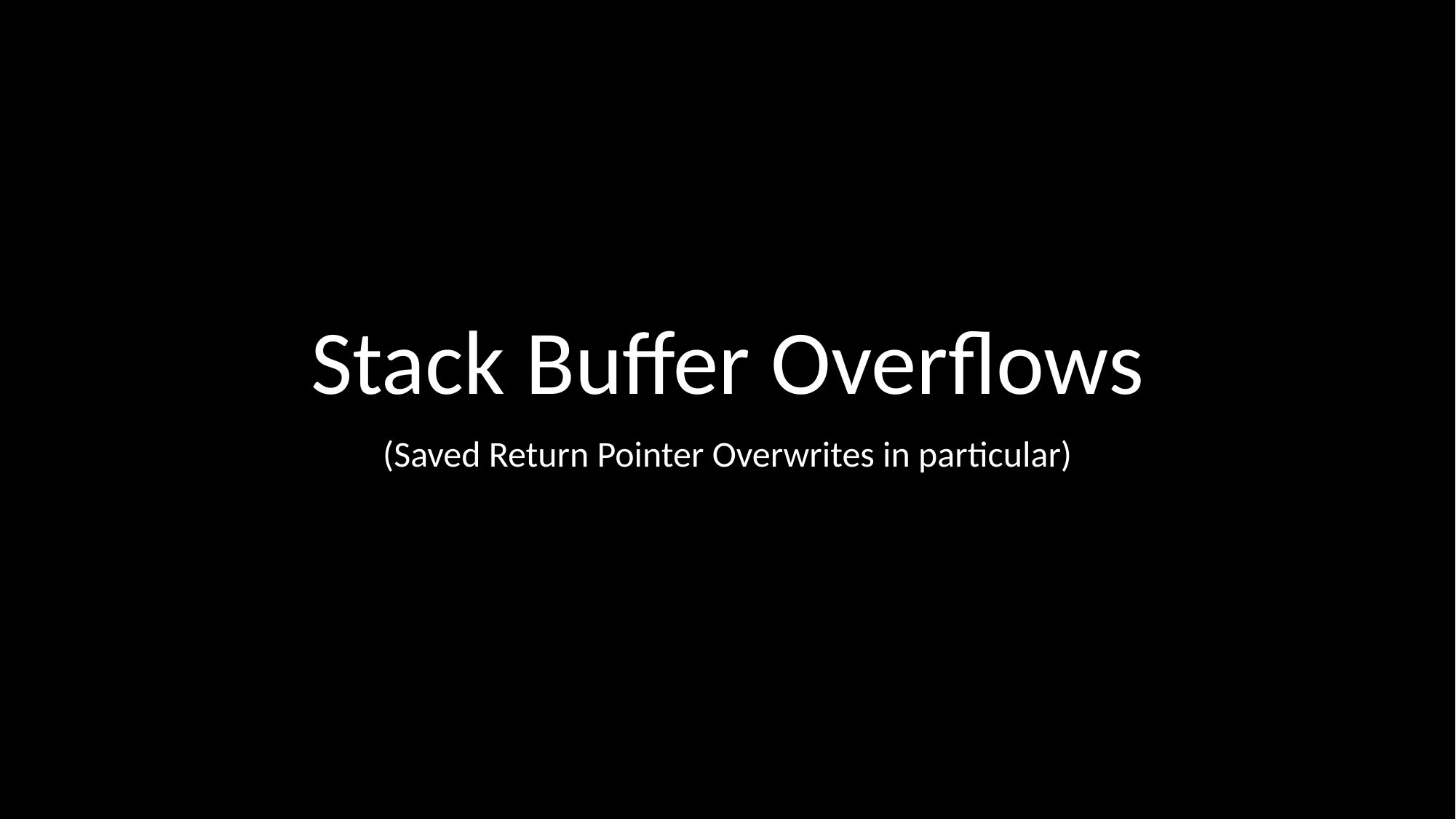

# Stack Buffer Overflows
(Saved Return Pointer Overwrites in particular)